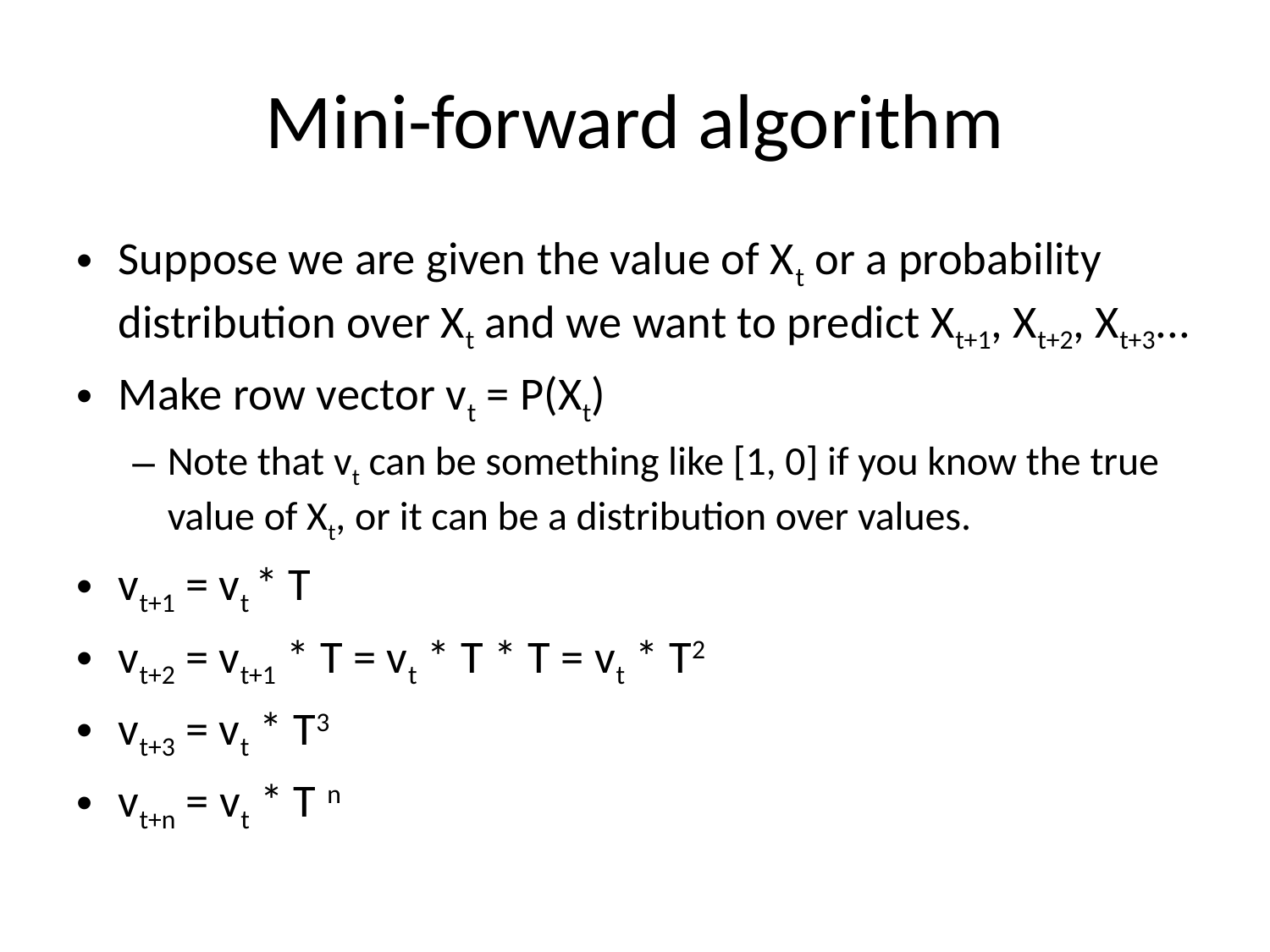

# Mini-forward algorithm
Suppose we are given the value of Xt or a probability distribution over Xt and we want to predict Xt+1, Xt+2, Xt+3...
Make row vector vt = P(Xt)
Note that vt can be something like [1, 0] if you know the true value of Xt, or it can be a distribution over values.
vt+1 = vt * T
vt+2 = vt+1 * T = vt * T * T = vt * T2
vt+3 = vt * T3
vt+n = vt * T n